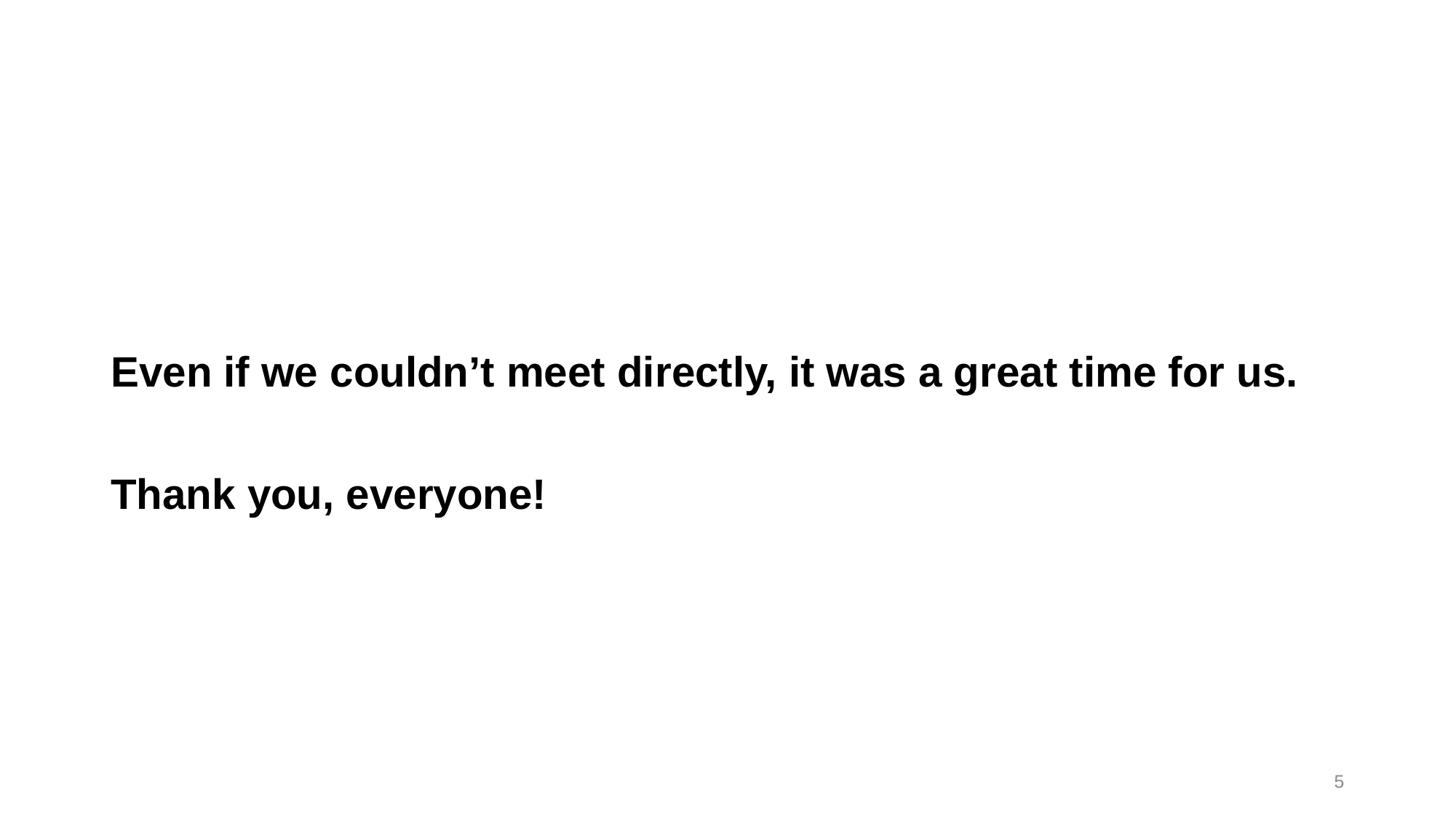

#

Even if we couldn’t meet directly, it was a great time for us.

Thank you, everyone!
5